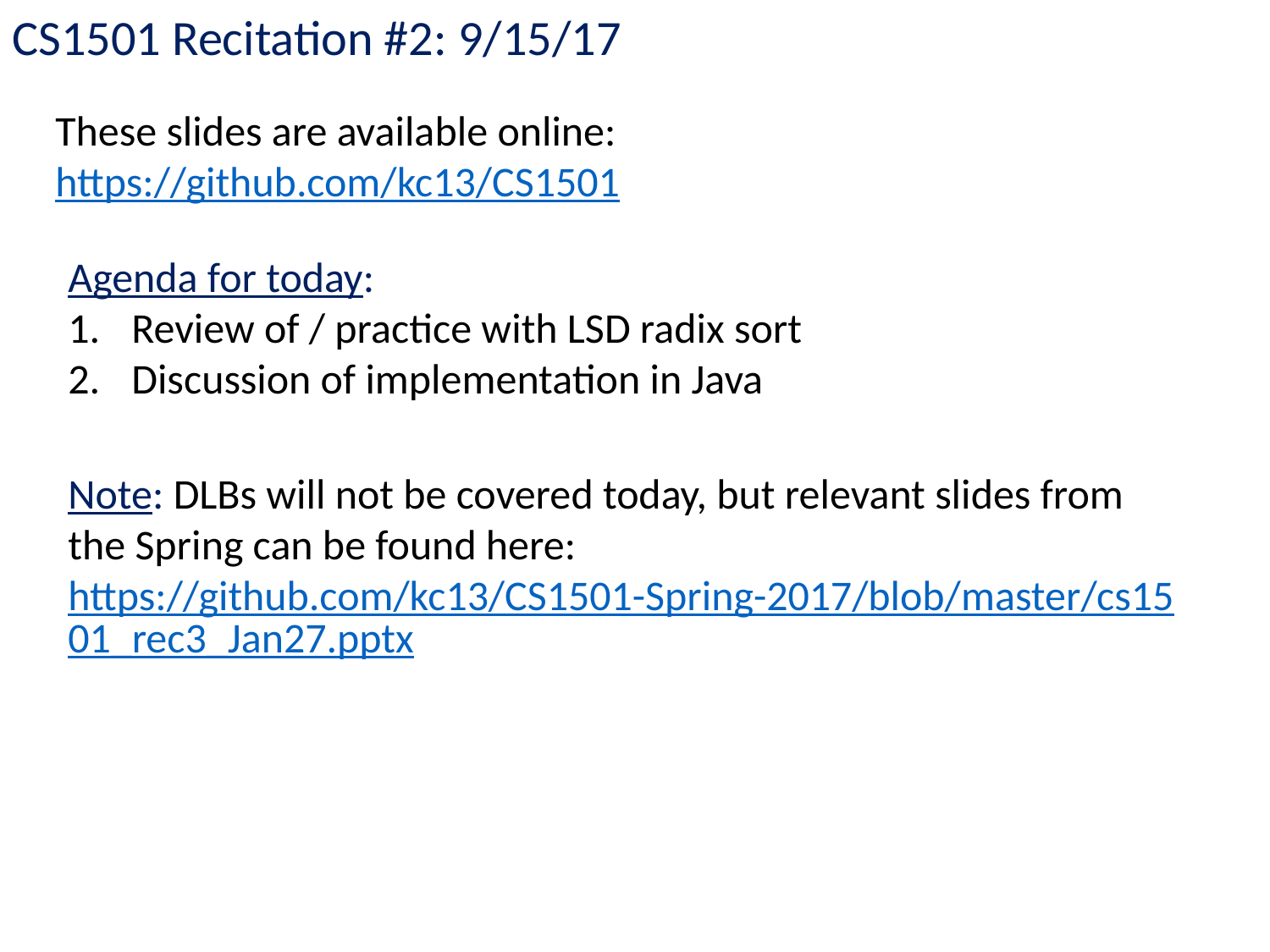

CS1501 Recitation #2: 9/15/17
These slides are available online:
https://github.com/kc13/CS1501
Agenda for today:
Review of / practice with LSD radix sort
Discussion of implementation in Java
Note: DLBs will not be covered today, but relevant slides from the Spring can be found here: https://github.com/kc13/CS1501-Spring-2017/blob/master/cs1501_rec3_Jan27.pptx